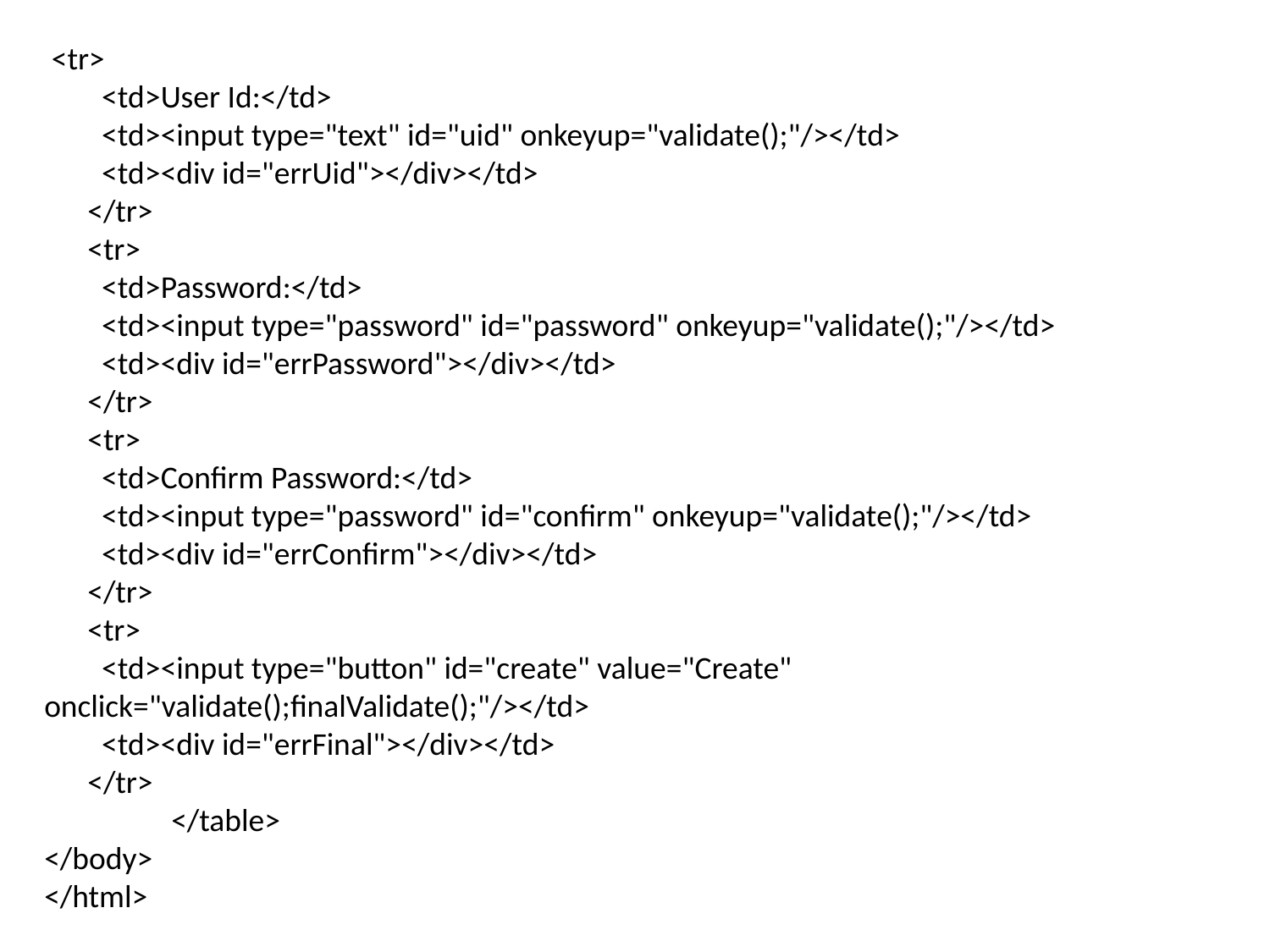

<tr>
        <td>User Id:</td>
        <td><input type="text" id="uid" onkeyup="validate();"/></td>
        <td><div id="errUid"></div></td>
      </tr>
      <tr>
        <td>Password:</td>
        <td><input type="password" id="password" onkeyup="validate();"/></td>
        <td><div id="errPassword"></div></td>
      </tr>
      <tr>
        <td>Confirm Password:</td>
        <td><input type="password" id="confirm" onkeyup="validate();"/></td>
        <td><div id="errConfirm"></div></td>
      </tr>
      <tr>
        <td><input type="button" id="create" value="Create" onclick="validate();finalValidate();"/></td>
        <td><div id="errFinal"></div></td>
      </tr>
	</table>
</body>
</html>